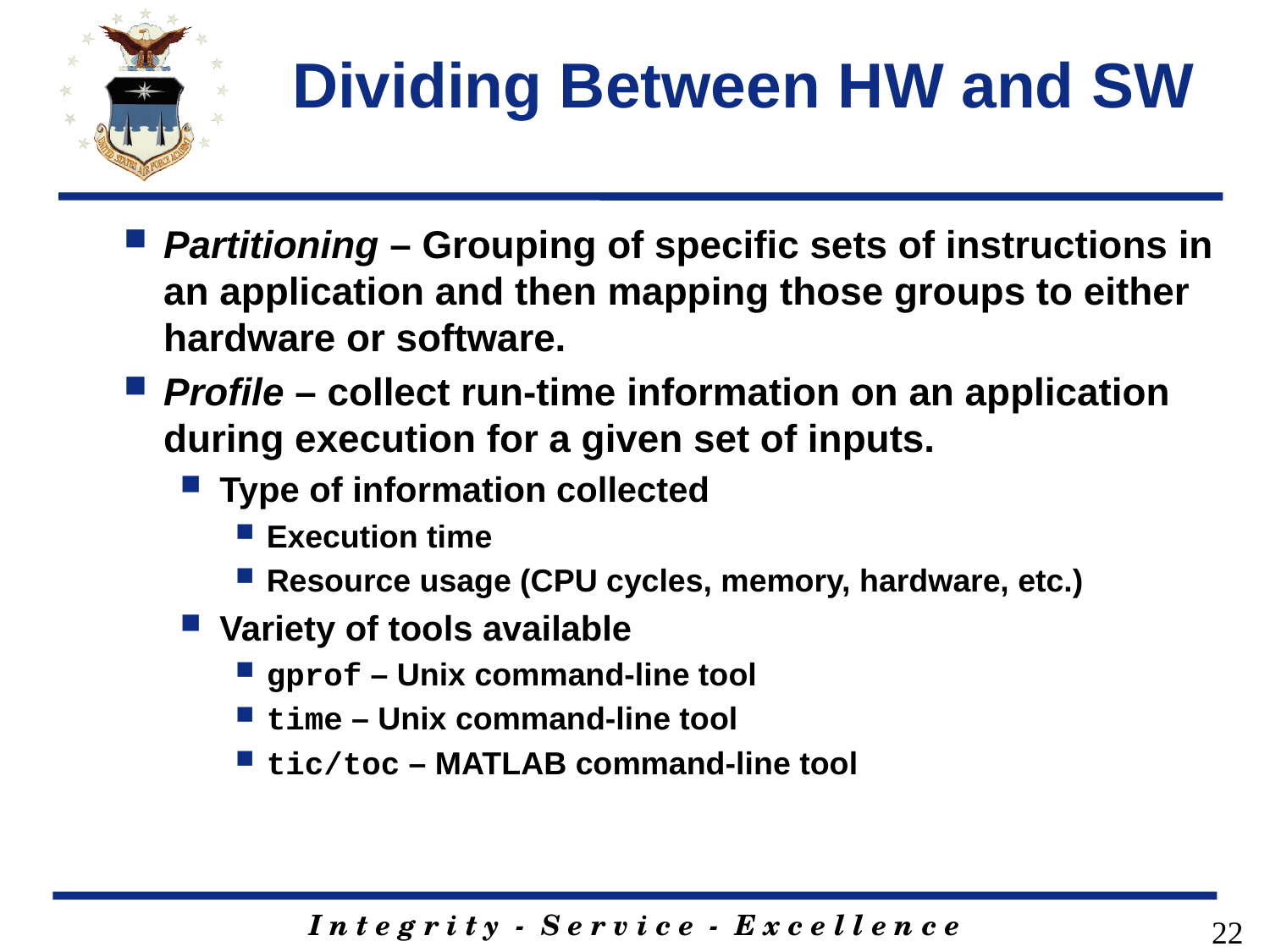

# Dividing Between HW and SW
Partitioning – Grouping of specific sets of instructions in an application and then mapping those groups to either hardware or software.
Profile – collect run-time information on an application during execution for a given set of inputs.
Type of information collected
Execution time
Resource usage (CPU cycles, memory, hardware, etc.)
Variety of tools available
gprof – Unix command-line tool
time – Unix command-line tool
tic/toc – MATLAB command-line tool

22